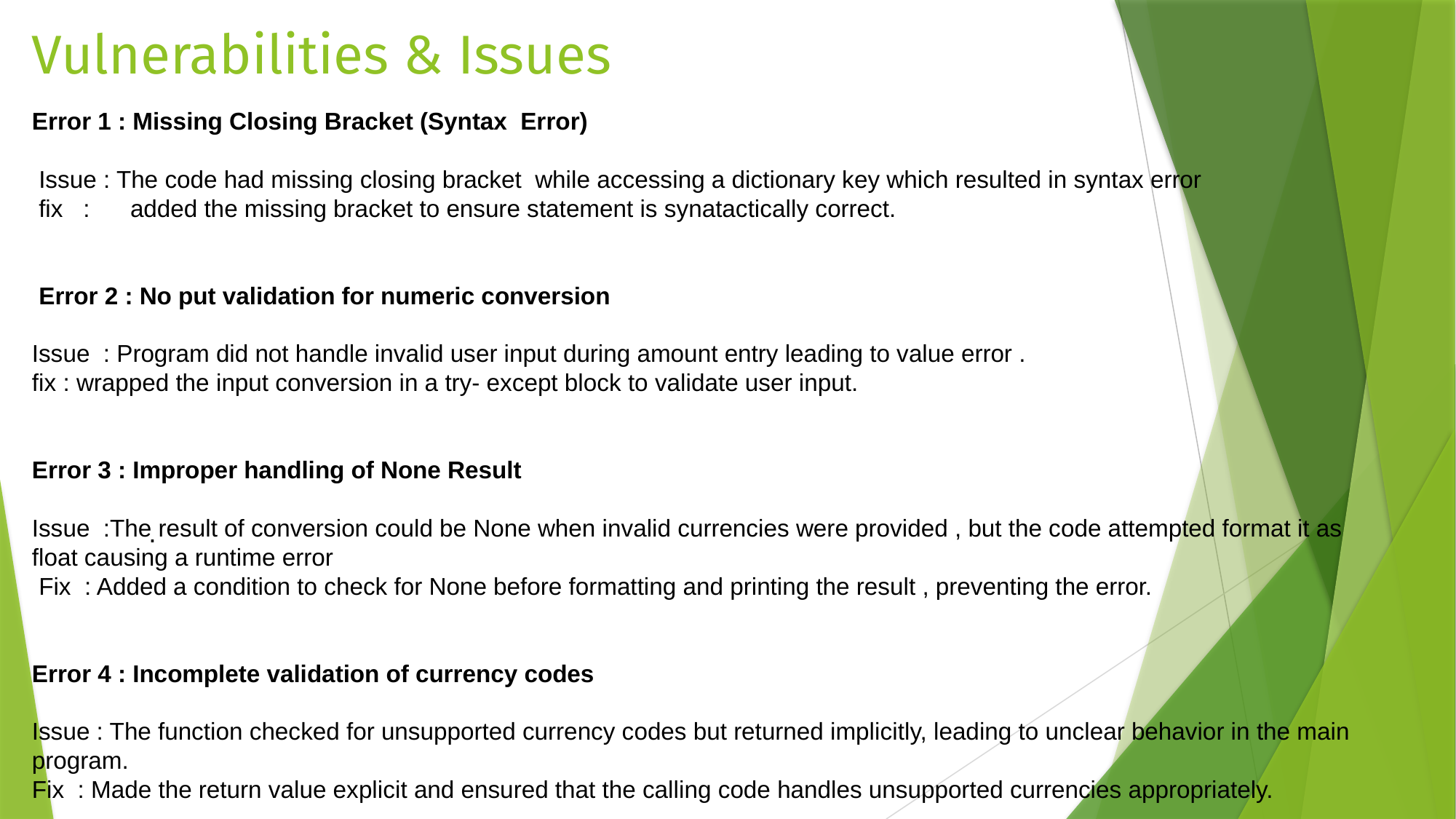

Error 1 : Missing Closing Bracket (Syntax  Error)

 Issue : The code had missing closing bracket  while accessing a dictionary key which resulted in syntax error
 fix   :      added the missing bracket to ensure statement is synatactically correct.

 Error 2 : No put validation for numeric conversion

Issue  : Program did not handle invalid user input during amount entry leading to value error .
fix : wrapped the input conversion in a try- except block to validate user input.

Error 3 : Improper handling of None Result

Issue  :The result of conversion could be None when invalid currencies were provided , but the code attempted format it as float causing a runtime error
 Fix  : Added a condition to check for None before formatting and printing the result , preventing the error.

Error 4 : Incomplete validation of currency codes

Issue : The function checked for unsupported currency codes but returned implicitly, leading to unclear behavior in the main program.
Fix  : Made the return value explicit and ensured that the calling code handles unsupported currencies appropriately.

# Vulnerabilities & Issues
.